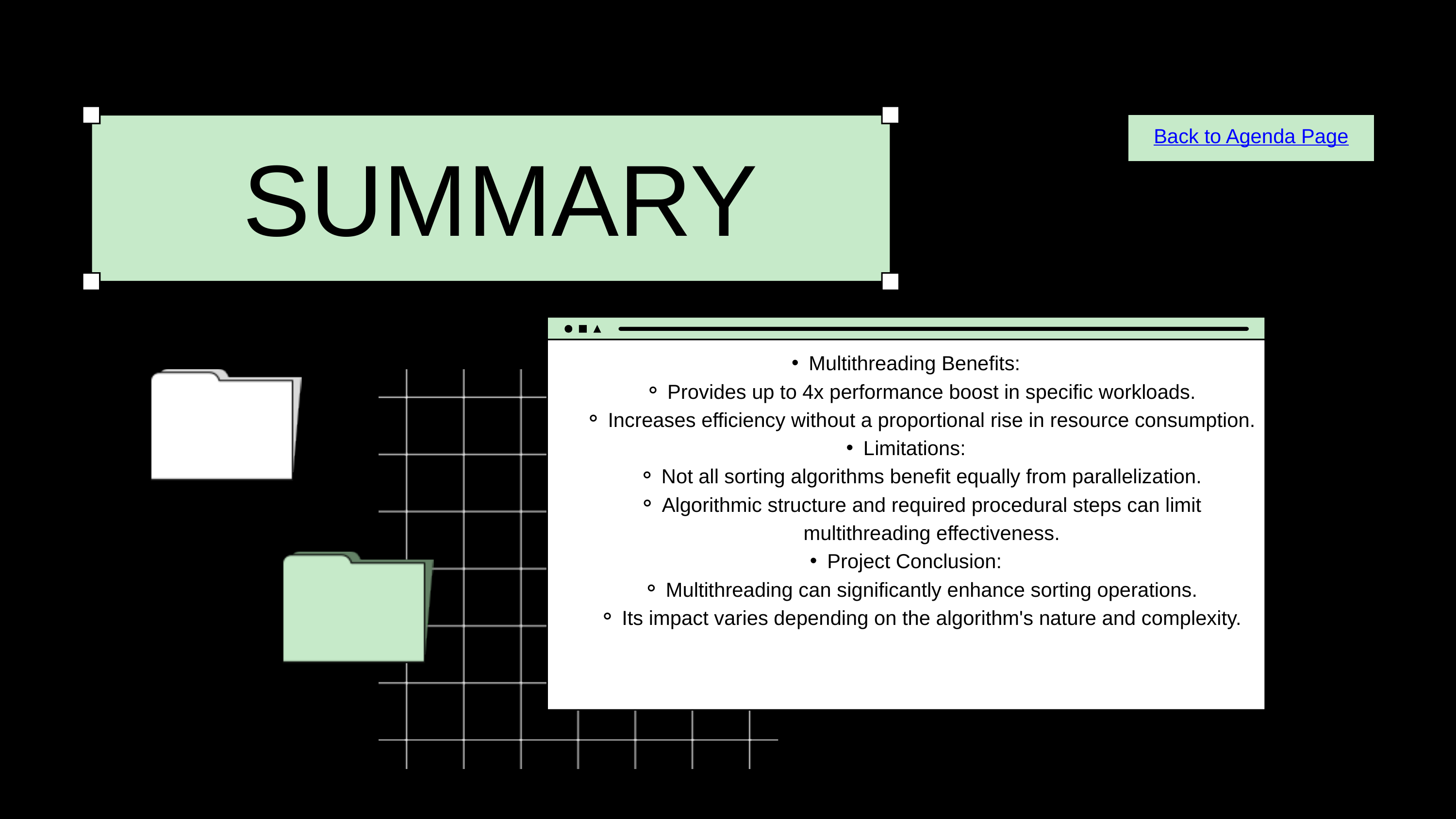

Back to Agenda Page
SUMMARY

Multithreading Benefits:
Provides up to 4x performance boost in specific workloads.
Increases efficiency without a proportional rise in resource consumption.
Limitations:
Not all sorting algorithms benefit equally from parallelization.
Algorithmic structure and required procedural steps can limit multithreading effectiveness.
Project Conclusion:
Multithreading can significantly enhance sorting operations.
Its impact varies depending on the algorithm's nature and complexity.